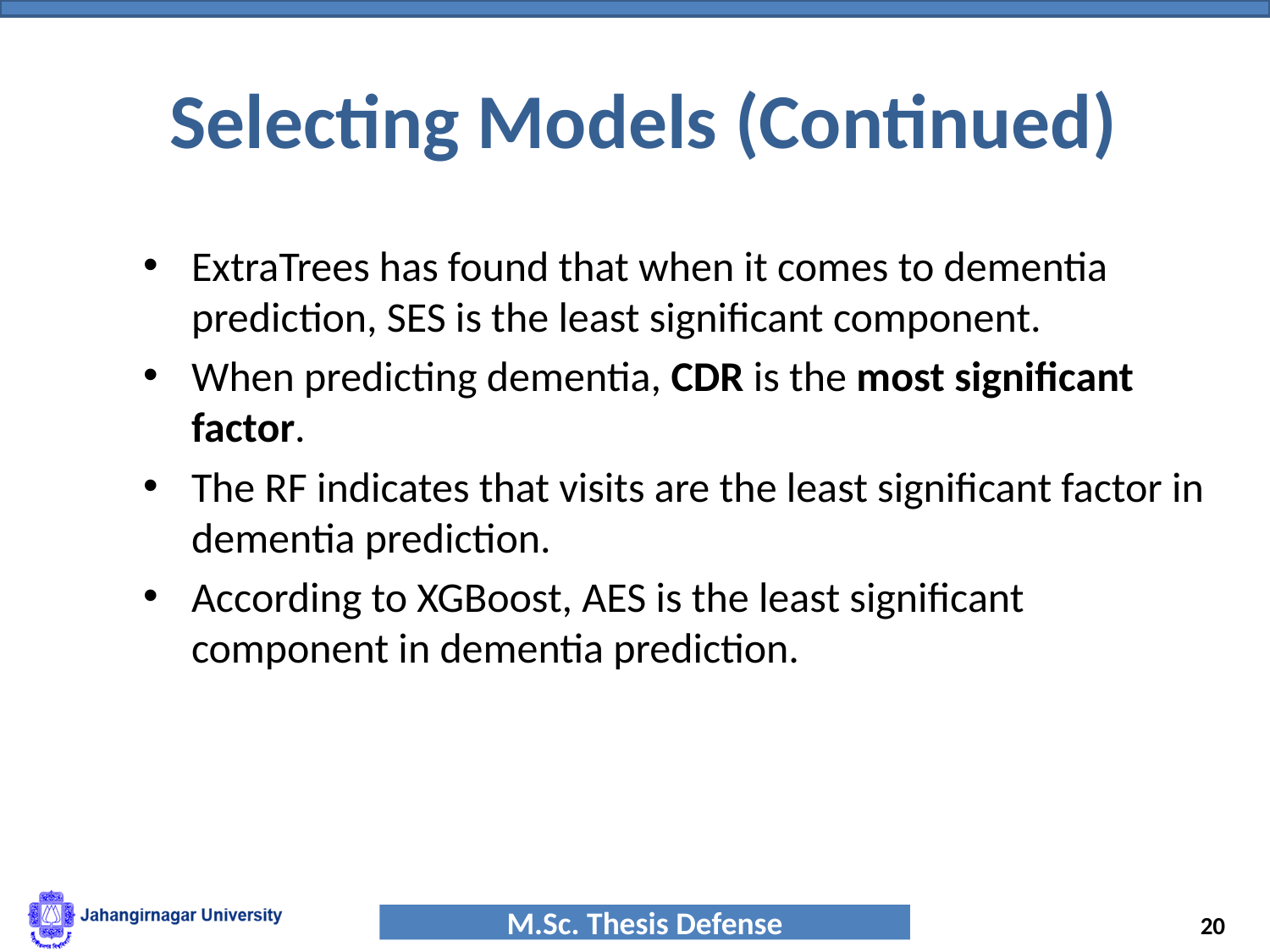

# Selecting Models (Continued)
ExtraTrees has found that when it comes to dementia prediction, SES is the least significant component.
When predicting dementia, CDR is the most significant factor.
The RF indicates that visits are the least significant factor in dementia prediction.
According to XGBoost, AES is the least significant component in dementia prediction.
20